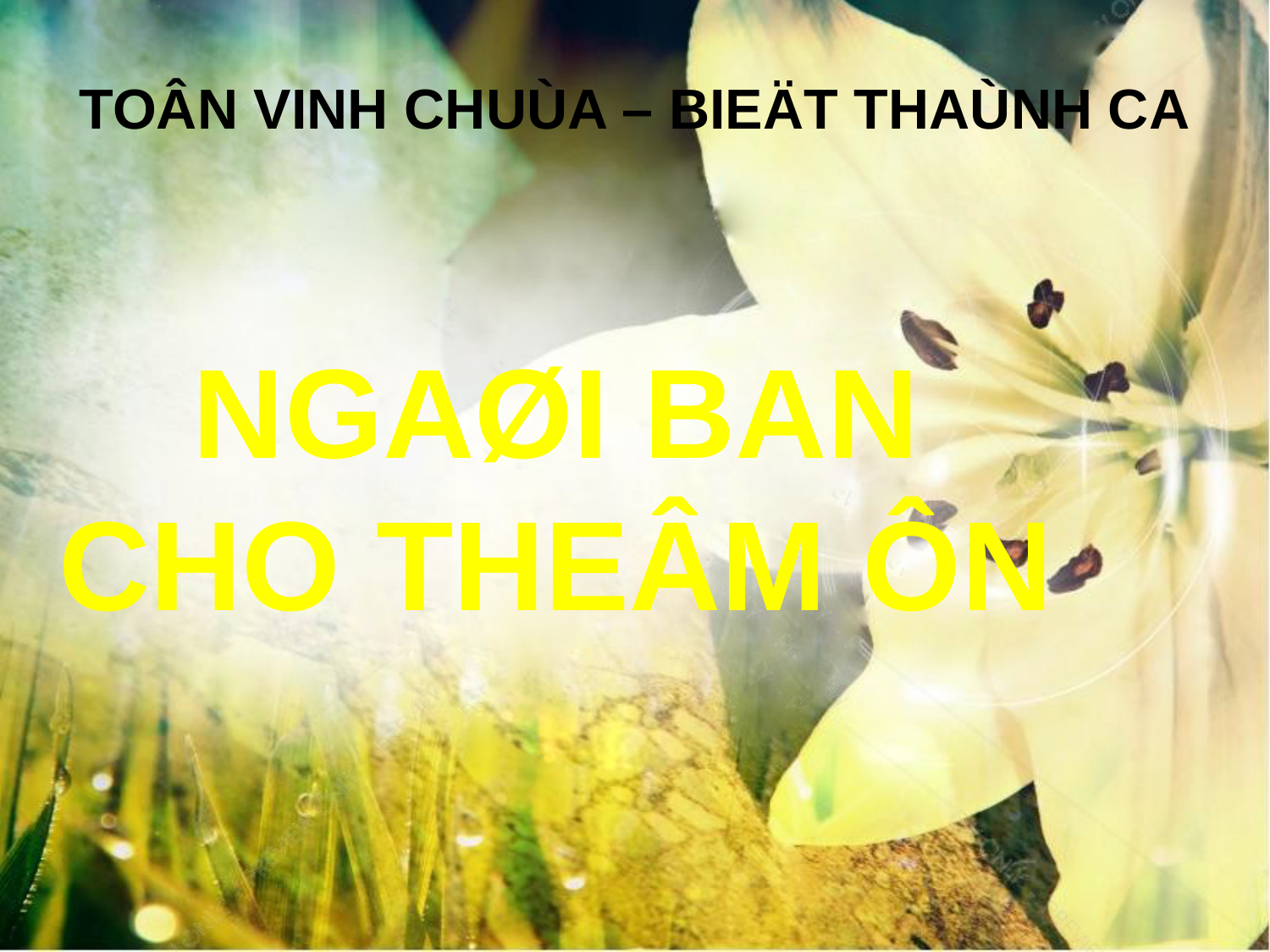

TOÂN VINH CHUÙA – BIEÄT THAÙNH CA
NGAØI BAN CHO THEÂM ÔN